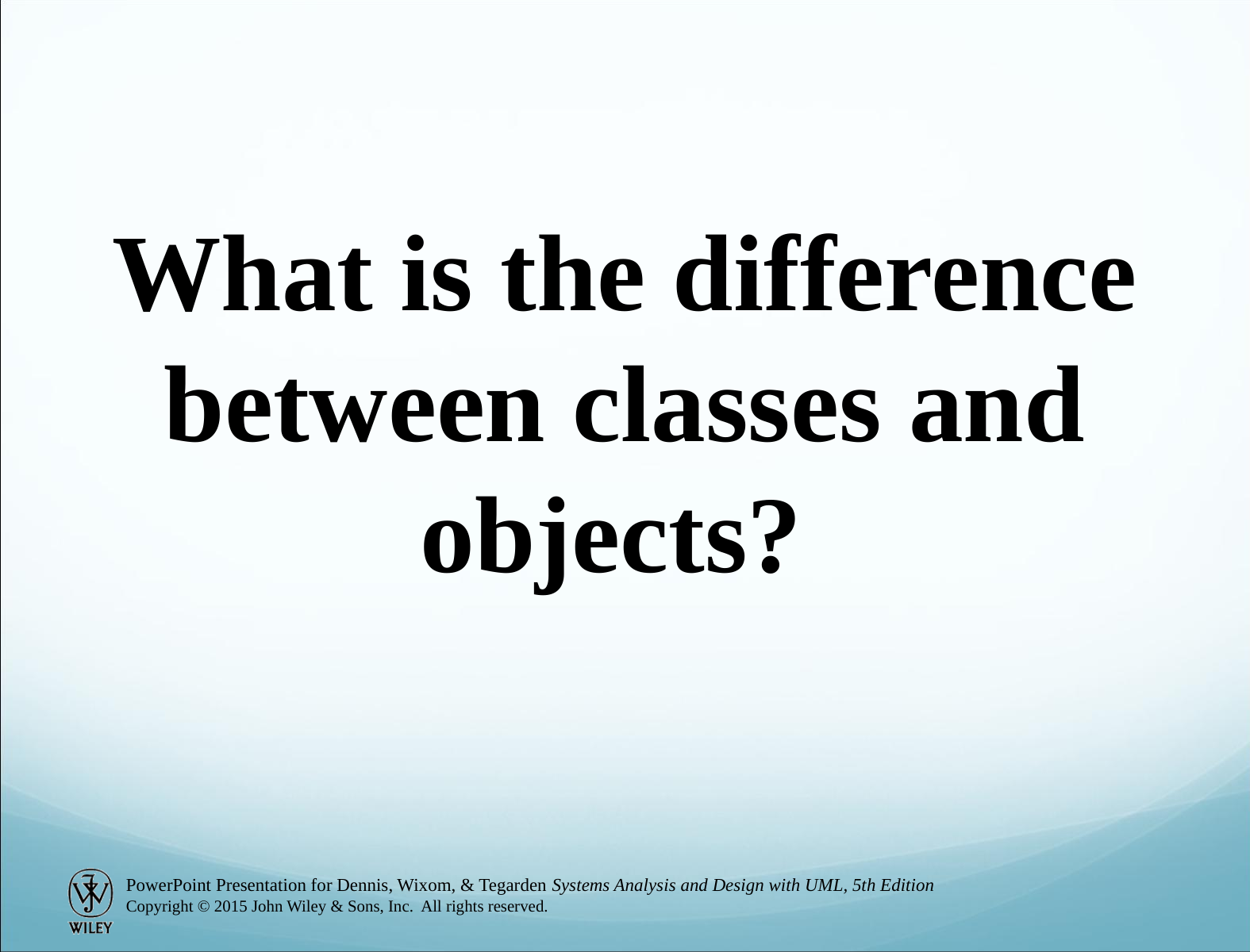

What is the difference between classes and objects?